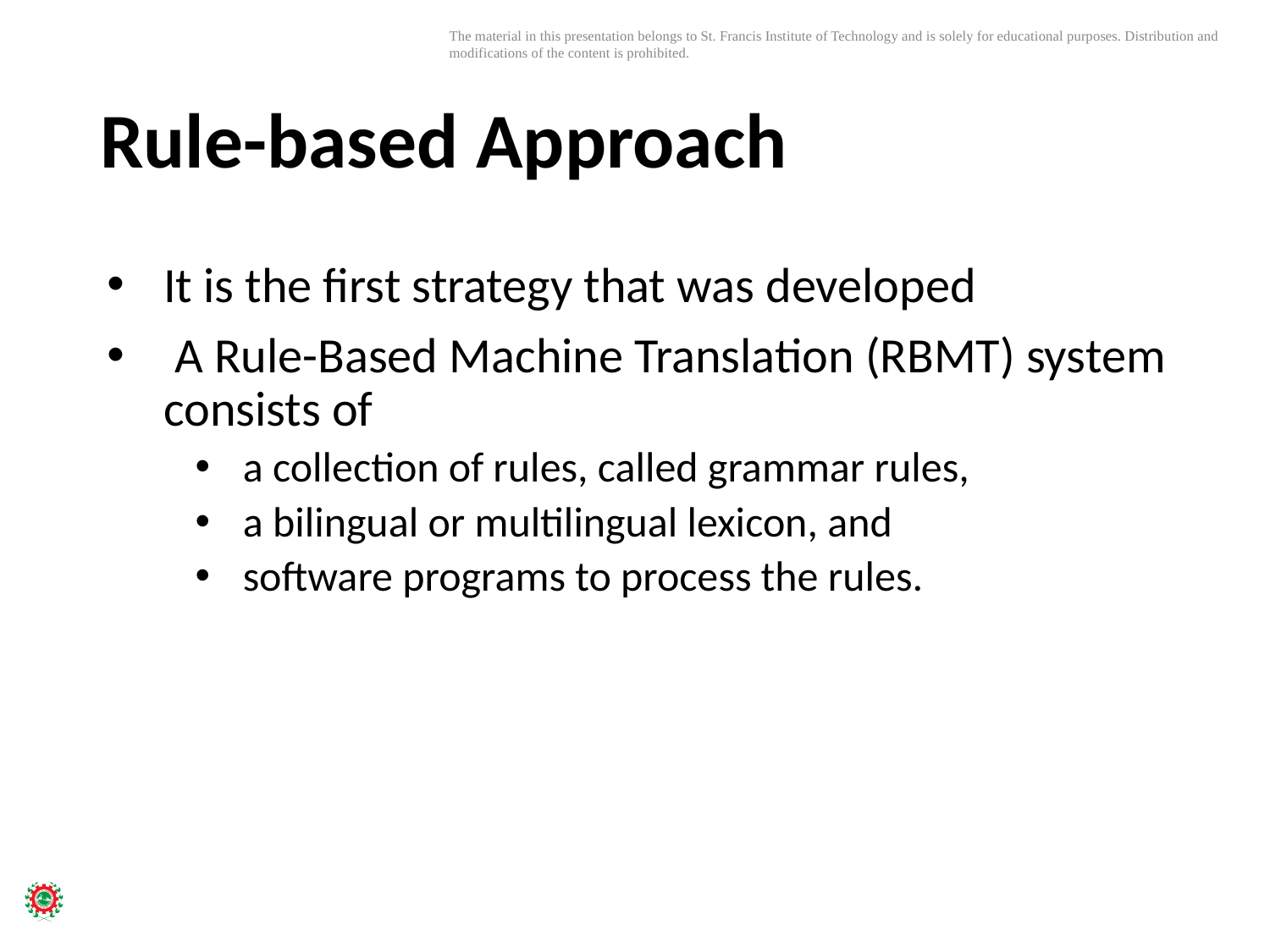

# Rule-based Approach
It is the first strategy that was developed
 A Rule-Based Machine Translation (RBMT) system consists of
a collection of rules, called grammar rules,
a bilingual or multilingual lexicon, and
software programs to process the rules.